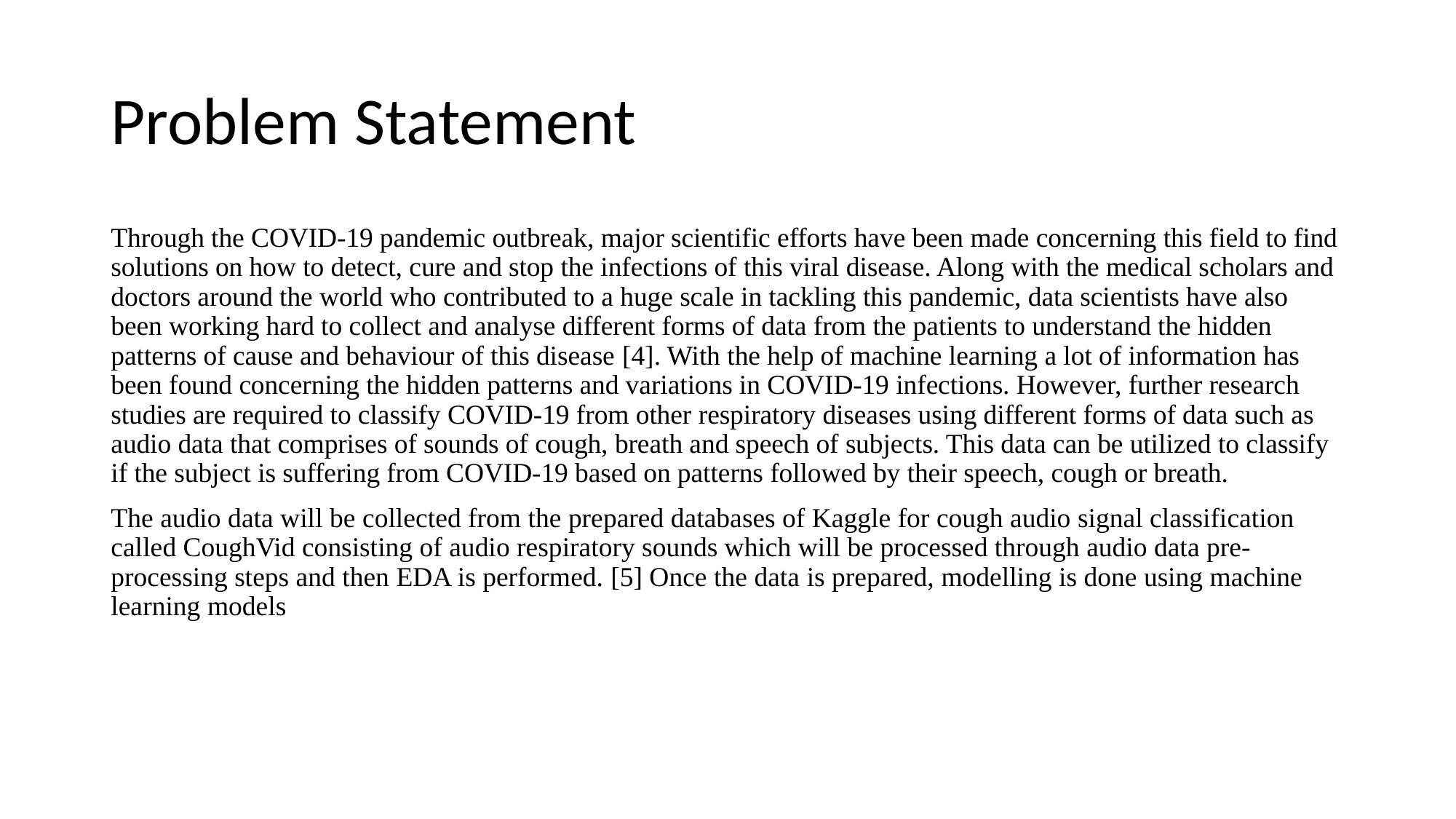

# Problem Statement
Through the COVID-19 pandemic outbreak, major scientific efforts have been made concerning this field to find solutions on how to detect, cure and stop the infections of this viral disease. Along with the medical scholars and doctors around the world who contributed to a huge scale in tackling this pandemic, data scientists have also been working hard to collect and analyse different forms of data from the patients to understand the hidden patterns of cause and behaviour of this disease [4]. With the help of machine learning a lot of information has been found concerning the hidden patterns and variations in COVID-19 infections. However, further research studies are required to classify COVID-19 from other respiratory diseases using different forms of data such as audio data that comprises of sounds of cough, breath and speech of subjects. This data can be utilized to classify if the subject is suffering from COVID-19 based on patterns followed by their speech, cough or breath.
The audio data will be collected from the prepared databases of Kaggle for cough audio signal classification called CoughVid consisting of audio respiratory sounds which will be processed through audio data pre-processing steps and then EDA is performed. [5] Once the data is prepared, modelling is done using machine learning models